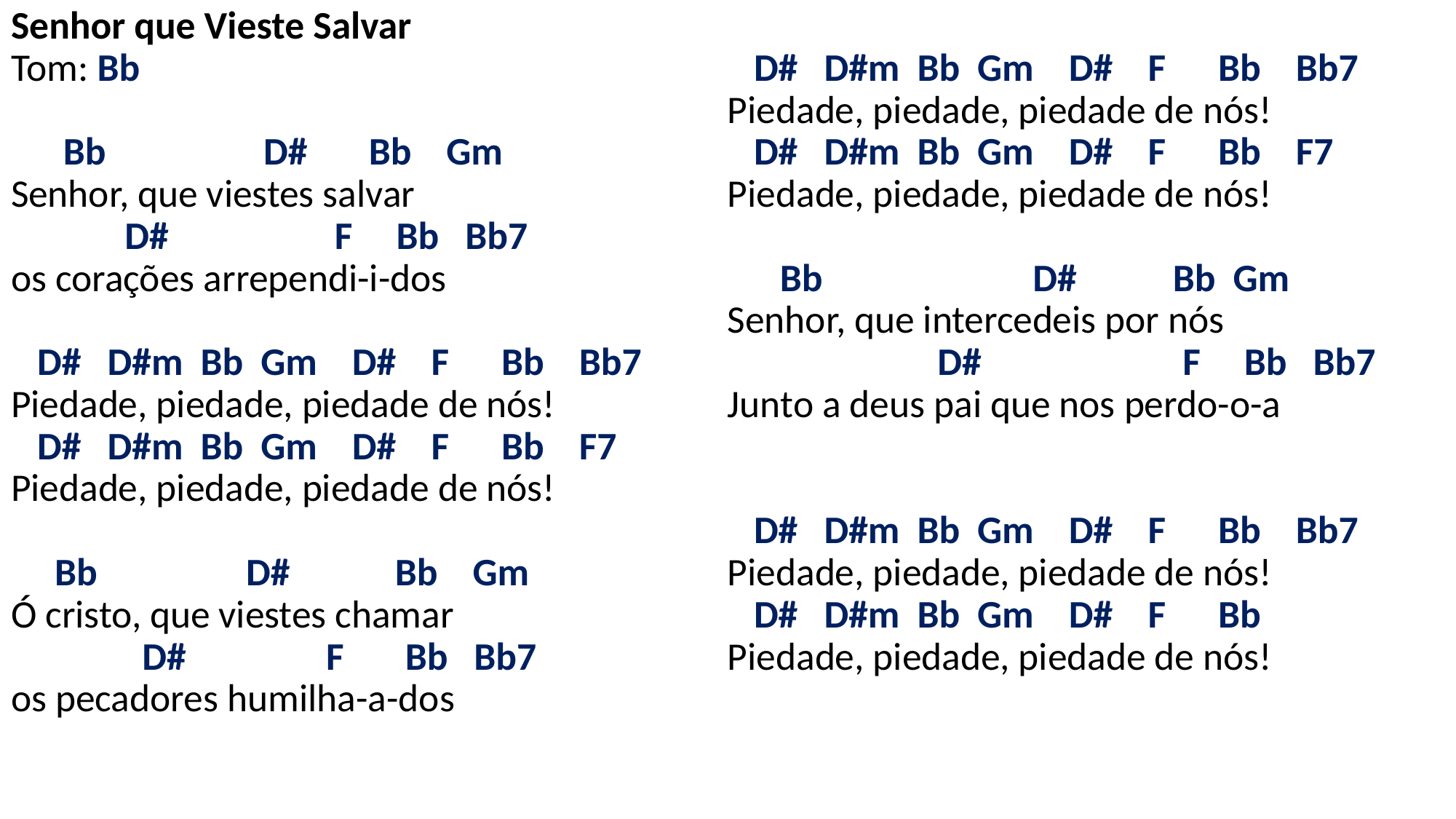

# Senhor que Vieste Salvar Tom: Bb Bb                  D#       Bb    Gm Senhor, que viestes salvar D#                   F     Bb   Bb7 os corações arrependi-i-dos D#   D#m  Bb  Gm    D#    F      Bb    Bb7 Piedade, piedade, piedade de nós! D#   D#m  Bb  Gm    D#    F      Bb    F7 Piedade, piedade, piedade de nós! Bb                 D#            Bb    Gm Ó cristo, que viestes chamar D#                F       Bb   Bb7 os pecadores humilha-a-dos D#   D#m  Bb  Gm    D#    F      Bb    Bb7 Piedade, piedade, piedade de nós! D#   D#m  Bb  Gm    D#    F      Bb    F7 Piedade, piedade, piedade de nós! Bb                        D#           Bb  Gm Senhor, que intercedeis por nós D#                       F     Bb   Bb7 Junto a deus pai que nos perdo-o-a D#   D#m  Bb  Gm    D#    F      Bb    Bb7 Piedade, piedade, piedade de nós! D#   D#m  Bb  Gm    D#    F      Bb Piedade, piedade, piedade de nós!